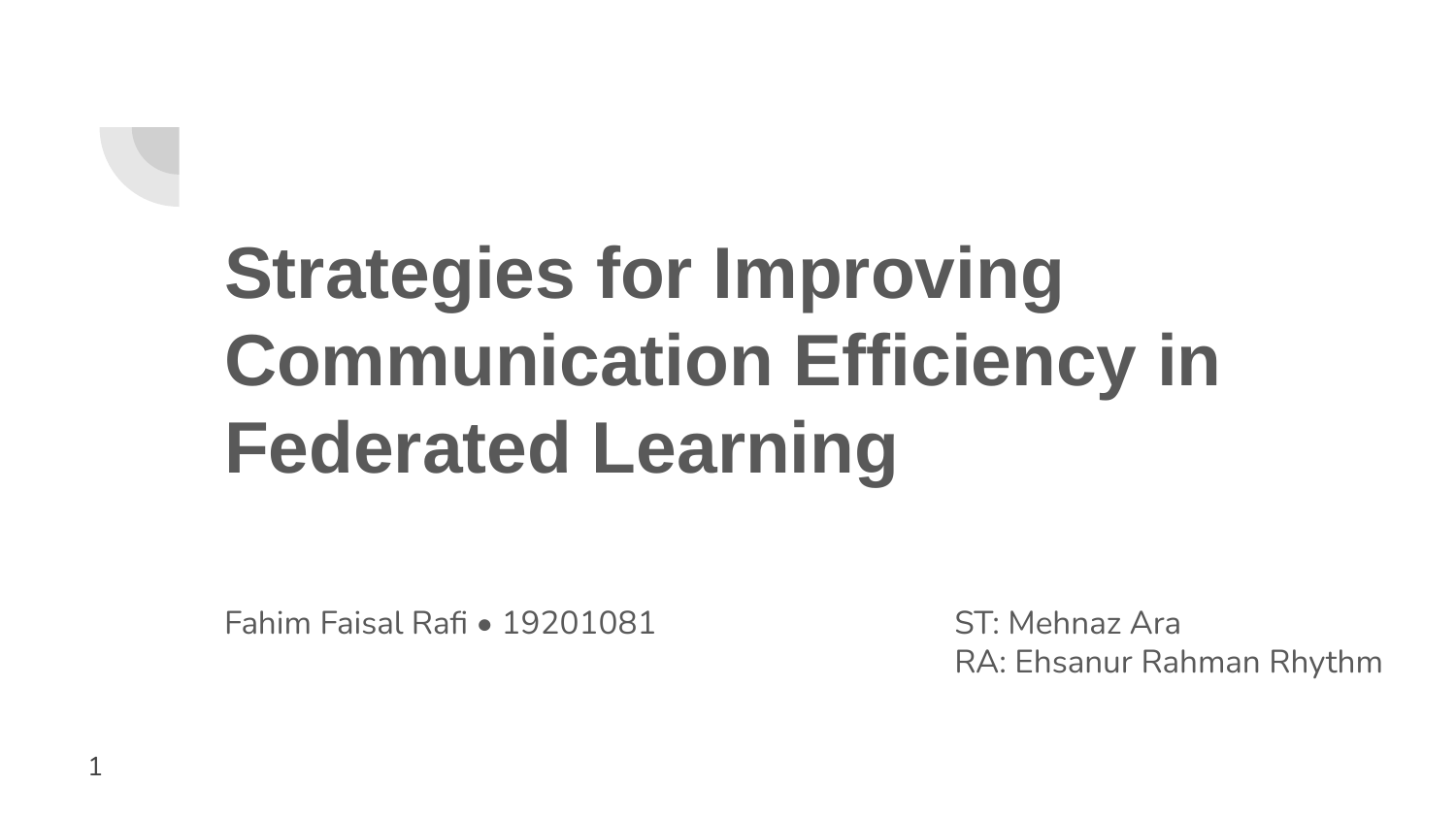

Strategies for Improving Communication Efficiency in Federated Learning
Fahim Faisal Rafi • 19201081

ST: Mehnaz Ara
RA: Ehsanur Rahman Rhythm
1